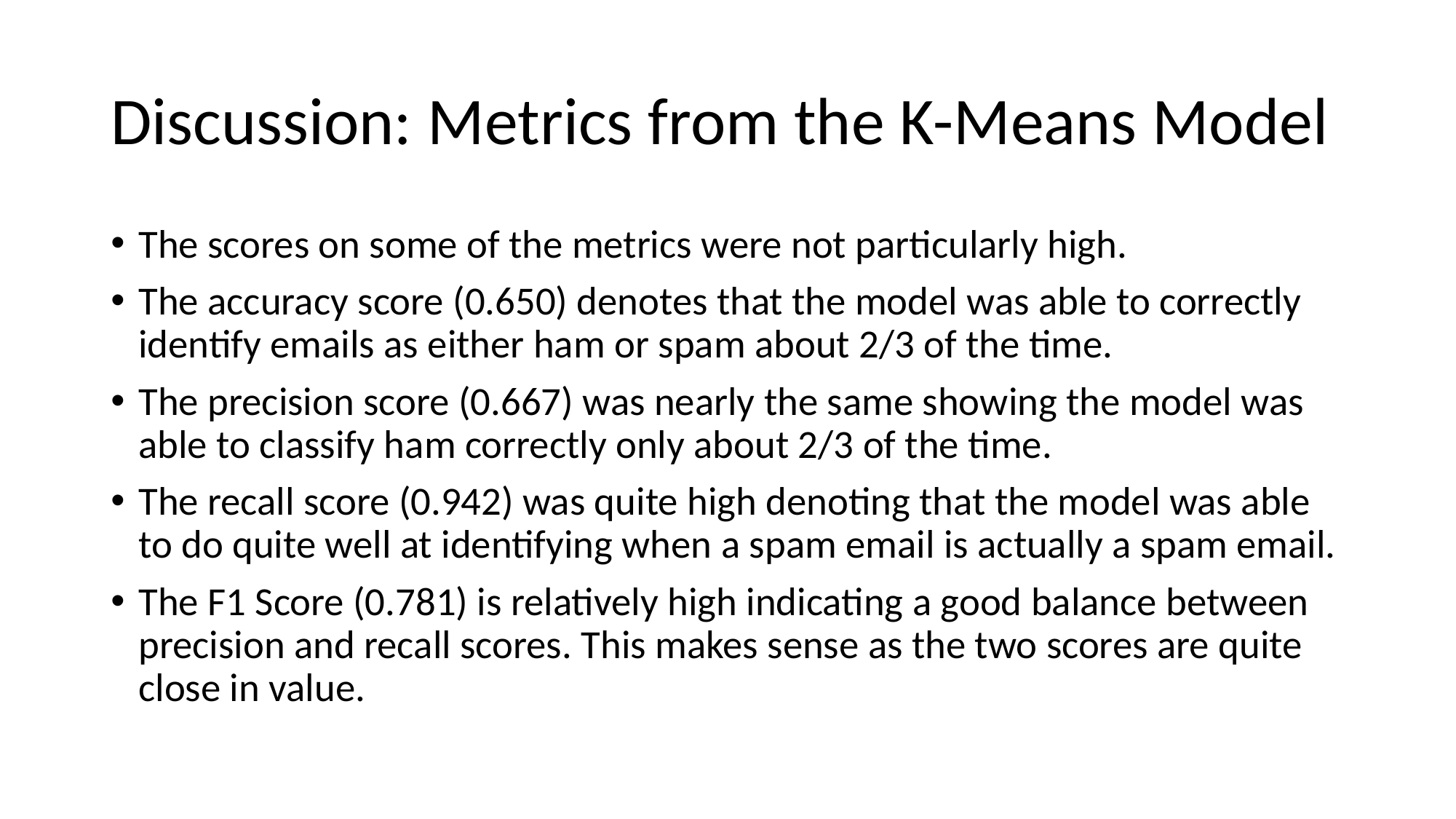

# Discussion: Metrics from the K-Means Model
The scores on some of the metrics were not particularly high.
The accuracy score (0.650) denotes that the model was able to correctly identify emails as either ham or spam about 2/3 of the time.
The precision score (0.667) was nearly the same showing the model was able to classify ham correctly only about 2/3 of the time.
The recall score (0.942) was quite high denoting that the model was able to do quite well at identifying when a spam email is actually a spam email.
The F1 Score (0.781) is relatively high indicating a good balance between precision and recall scores. This makes sense as the two scores are quite close in value.